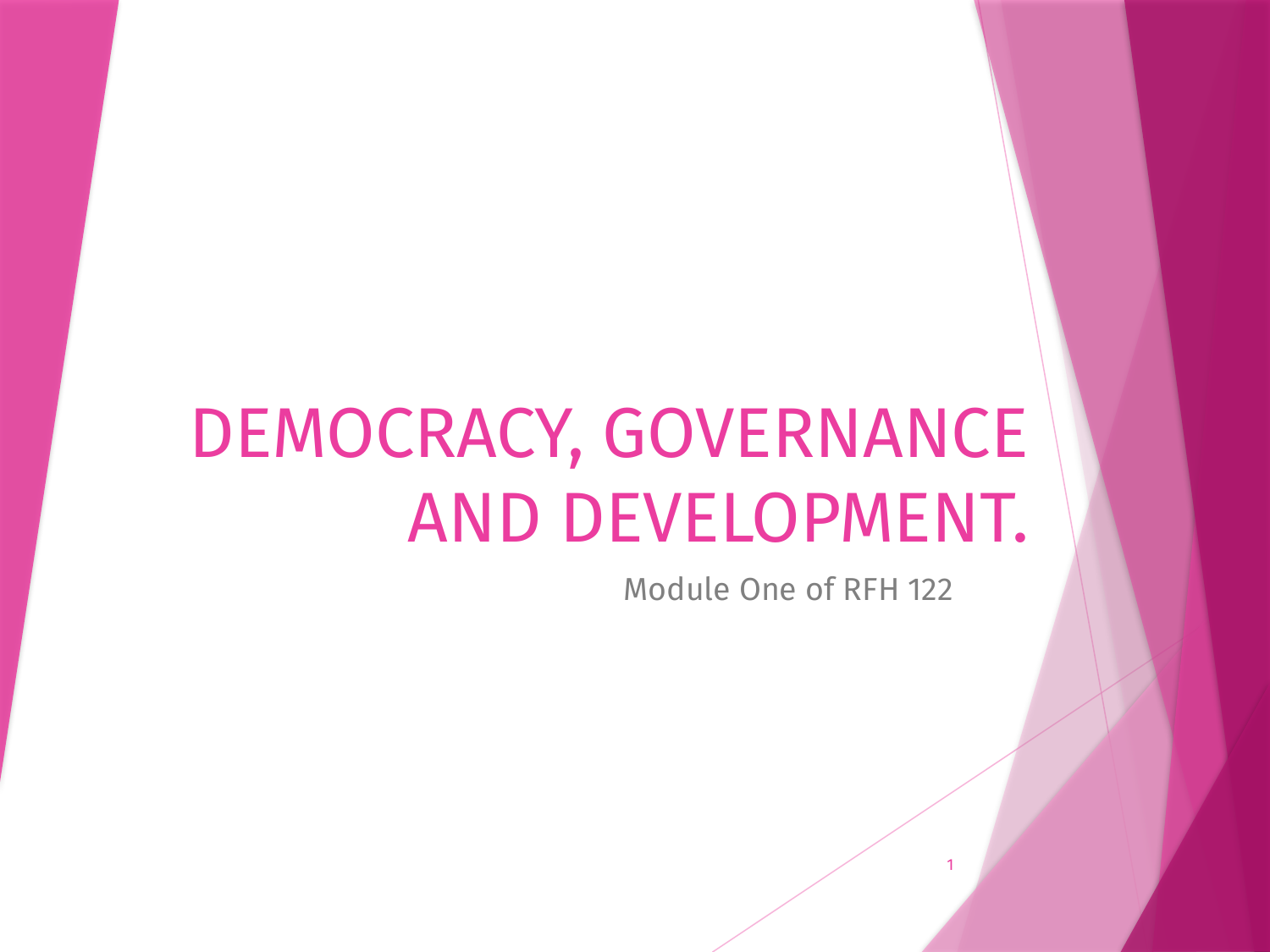

# DEMOCRACY, GOVERNANCE AND DEVELOPMENT.
Module One of RFH 122
1